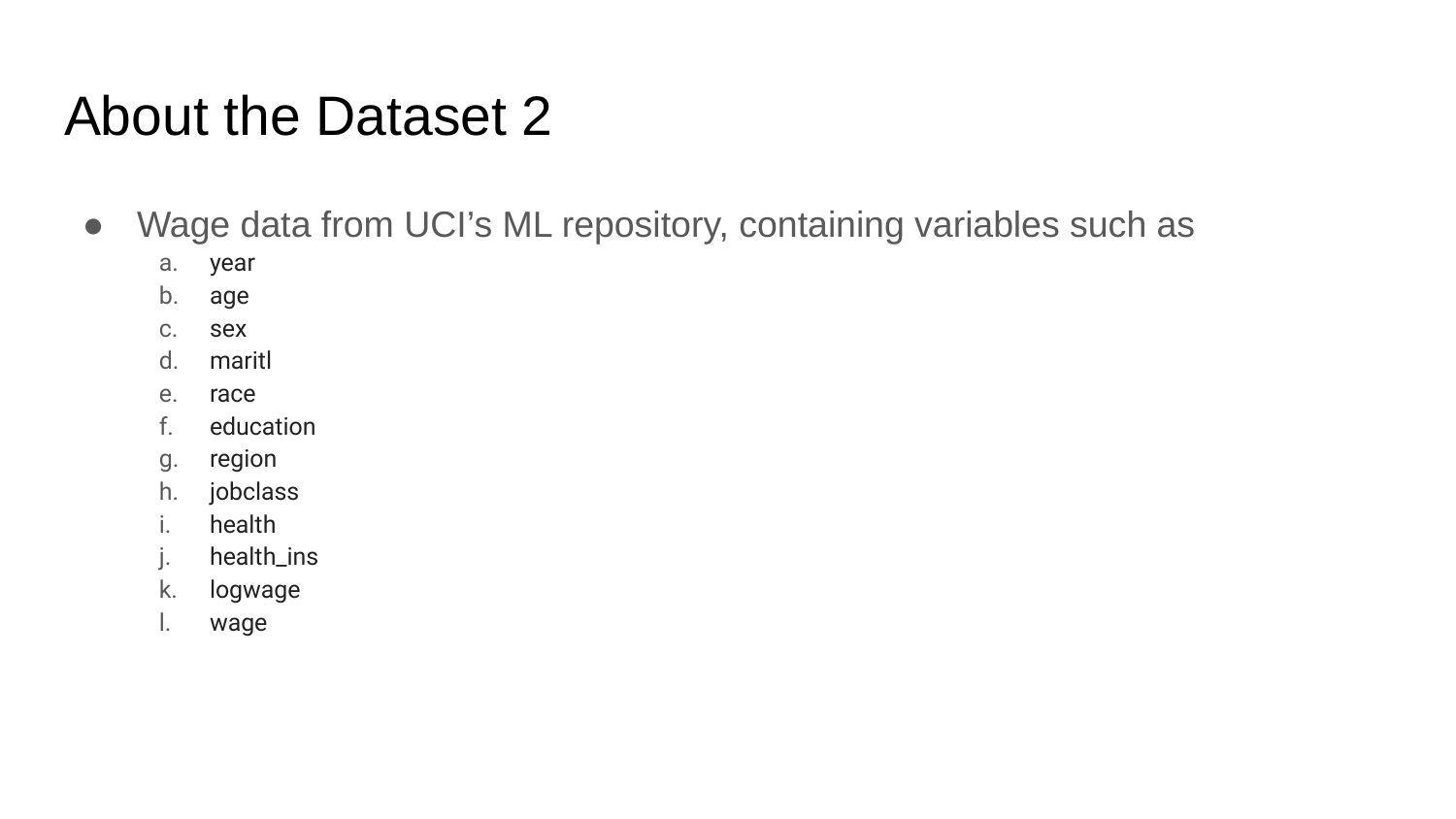

# About the Dataset 2
Wage data from UCI’s ML repository, containing variables such as
year
age
sex
maritl
race
education
region
jobclass
health
health_ins
logwage
wage